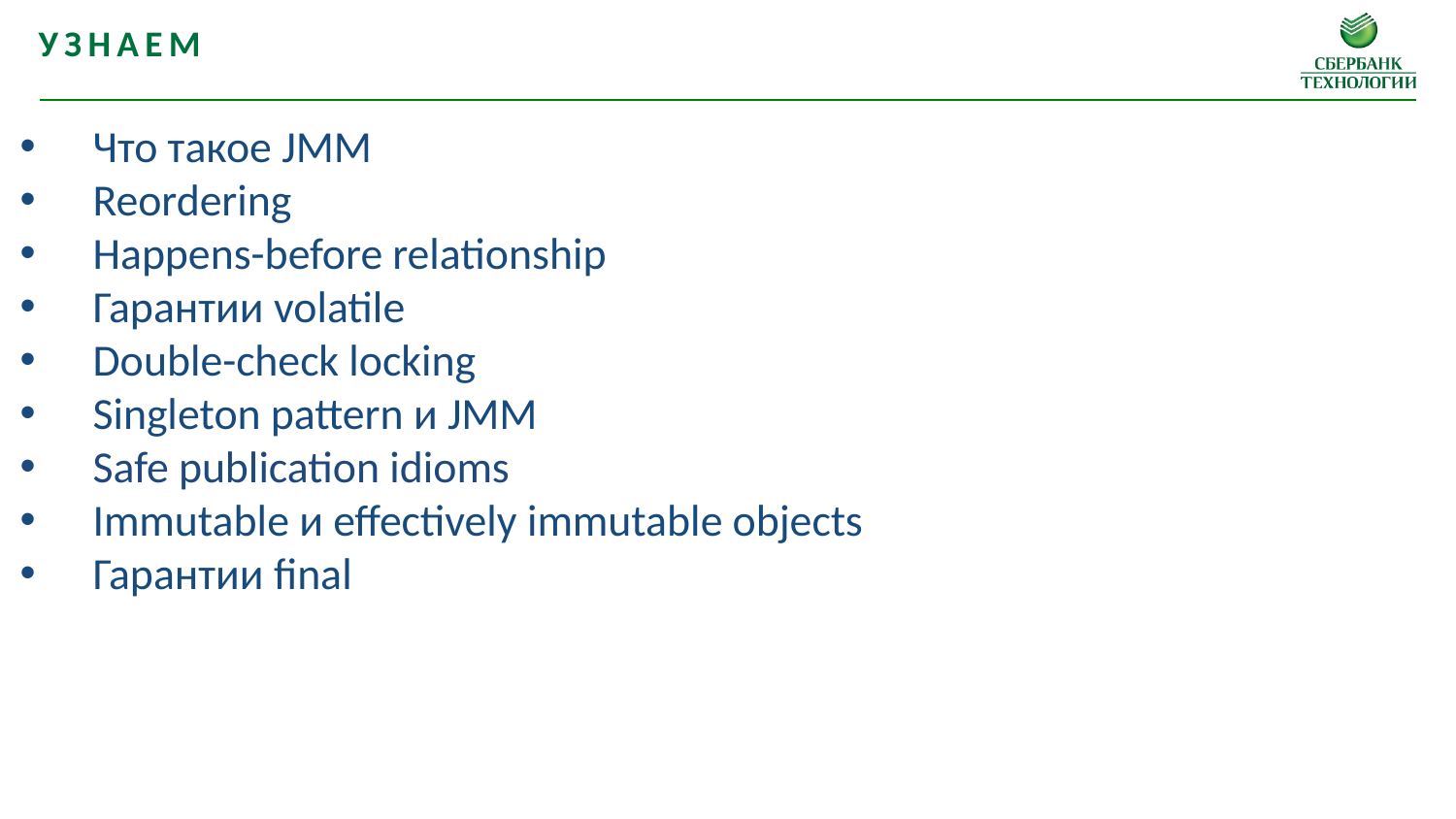

Узнаем
Что такое JMM
Reordering
Happens-before relationship
Гарантии volatile
Double-check locking
Singleton pattern и JMM
Safe publication idioms
Immutable и effectively immutable objects
Гарантии final